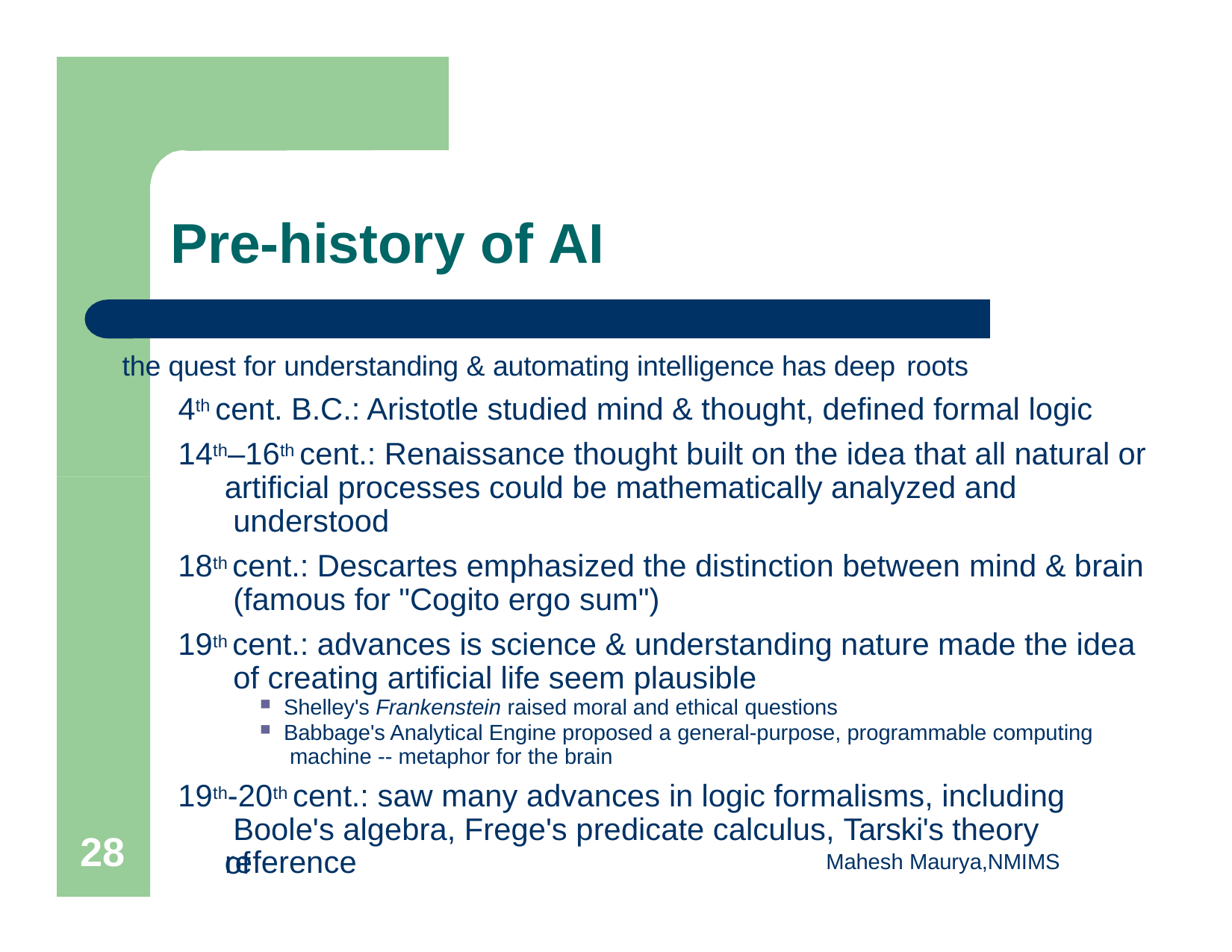

# Pre-history of AI
the quest for understanding & automating intelligence has deep roots
4th cent. B.C.: Aristotle studied mind & thought, defined formal logic  14th–16th cent.: Renaissance thought built on the idea that all natural or
artificial processes could be mathematically analyzed and  understood
18th cent.: Descartes emphasized the distinction between mind & brain  (famous for "Cogito ergo sum")
19th cent.: advances is science & understanding nature made the idea  of creating artificial life seem plausible
Shelley's Frankenstein raised moral and ethical questions
Babbage's Analytical Engine proposed a general-purpose, programmable computing  machine -- metaphor for the brain
19th-20th cent.: saw many advances in logic formalisms, including  Boole's algebra, Frege's predicate calculus, Tarski's theory of

28
reference
Mahesh Maurya,NMIMS